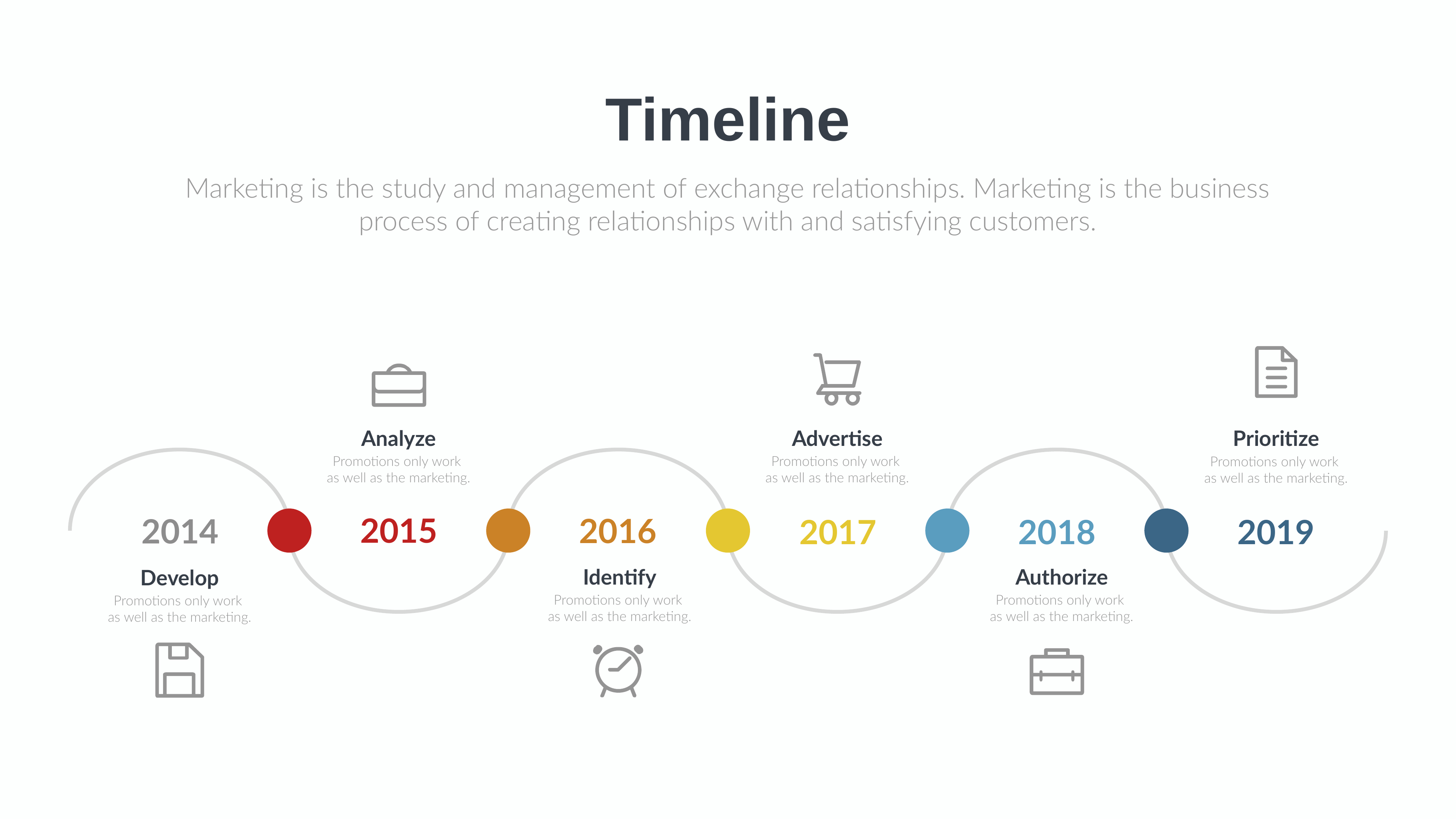

Timeline
Marketing is the study and management of exchange relationships. Marketing is the business process of creating relationships with and satisfying customers.

Analyze
Advertise
Prioritize

Promotions only work
as well as the marketing.
Promotions only work
as well as the marketing.
Promotions only work
as well as the marketing.
2015
2016
2014
2017
2018
2019

Authorize
Identify
Develop
Promotions only work
as well as the marketing.
Promotions only work
as well as the marketing.
Promotions only work
as well as the marketing.